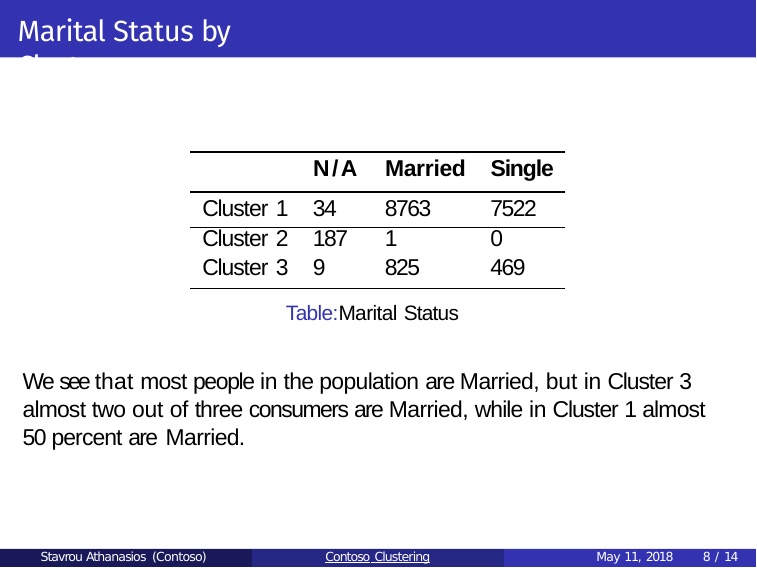

# Marital Status by Clusters
|  | N/A | Married | Single |
| --- | --- | --- | --- |
| Cluster 1 | 34 | 8763 | 7522 |
| Cluster 2 | 187 | 1 | 0 |
| Cluster 3 | 9 | 825 | 469 |
Table:Marital Status

We see that most people in the population are Married, but in Cluster 3  almost two out of three consumers are Married, while in Cluster 1 almost  50 percent are Married.

Stavrou Athanasios (Contoso)
Contoso Clustering
May 11, 2018
8 / 14